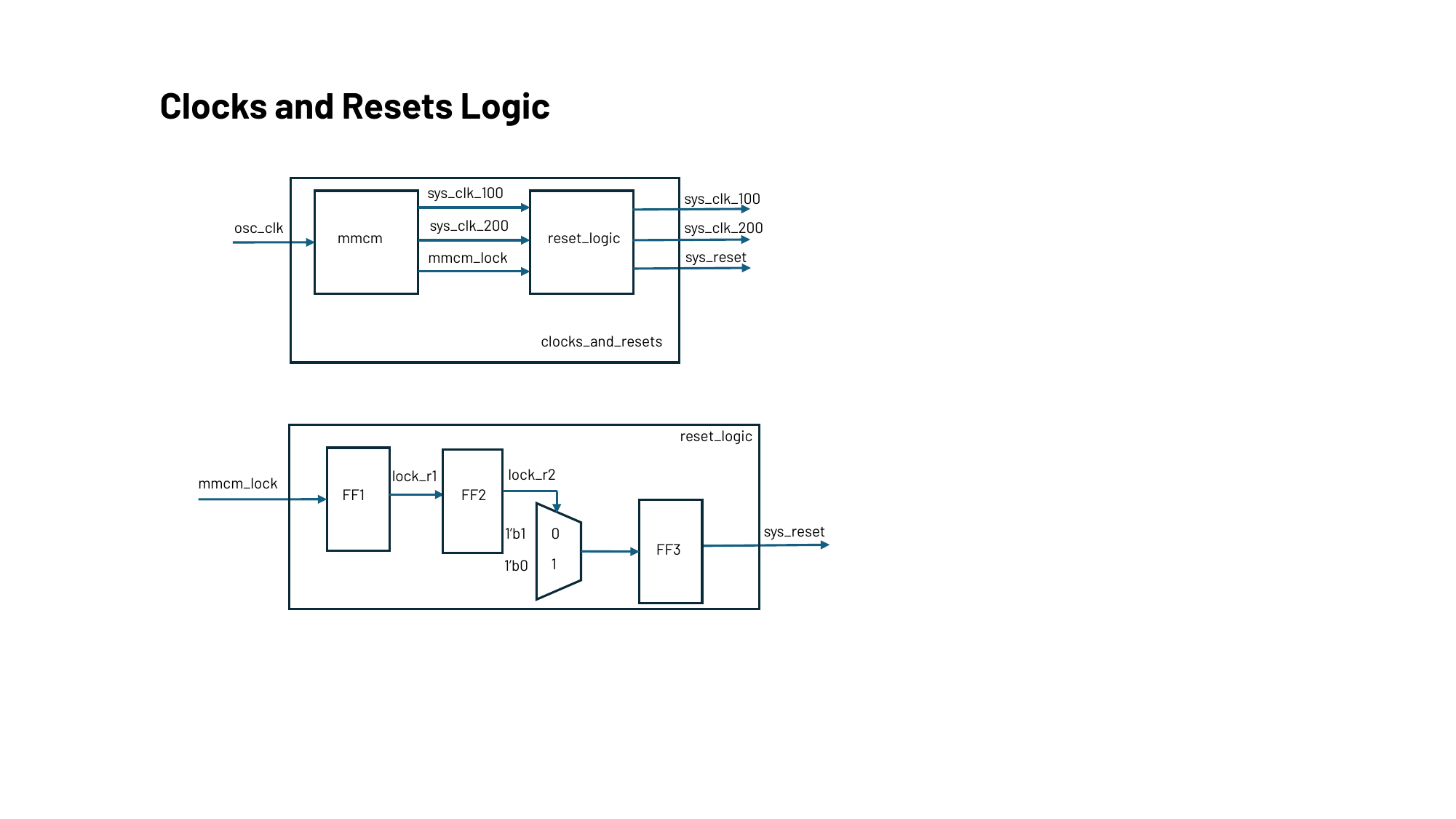

Clocks and Resets Logic

sys_clk_100
sys_clk_100

sys_clk_200
sys_clk_200
osc_clk
reset_logic
mmcm
sys_reset
mmcm_lock
clocks_and_resets
reset_logic

lock_r2
lock_r1
mmcm_lock
FF2
FF1

sys_reset
1’b1
0

FF3
1
1’b0